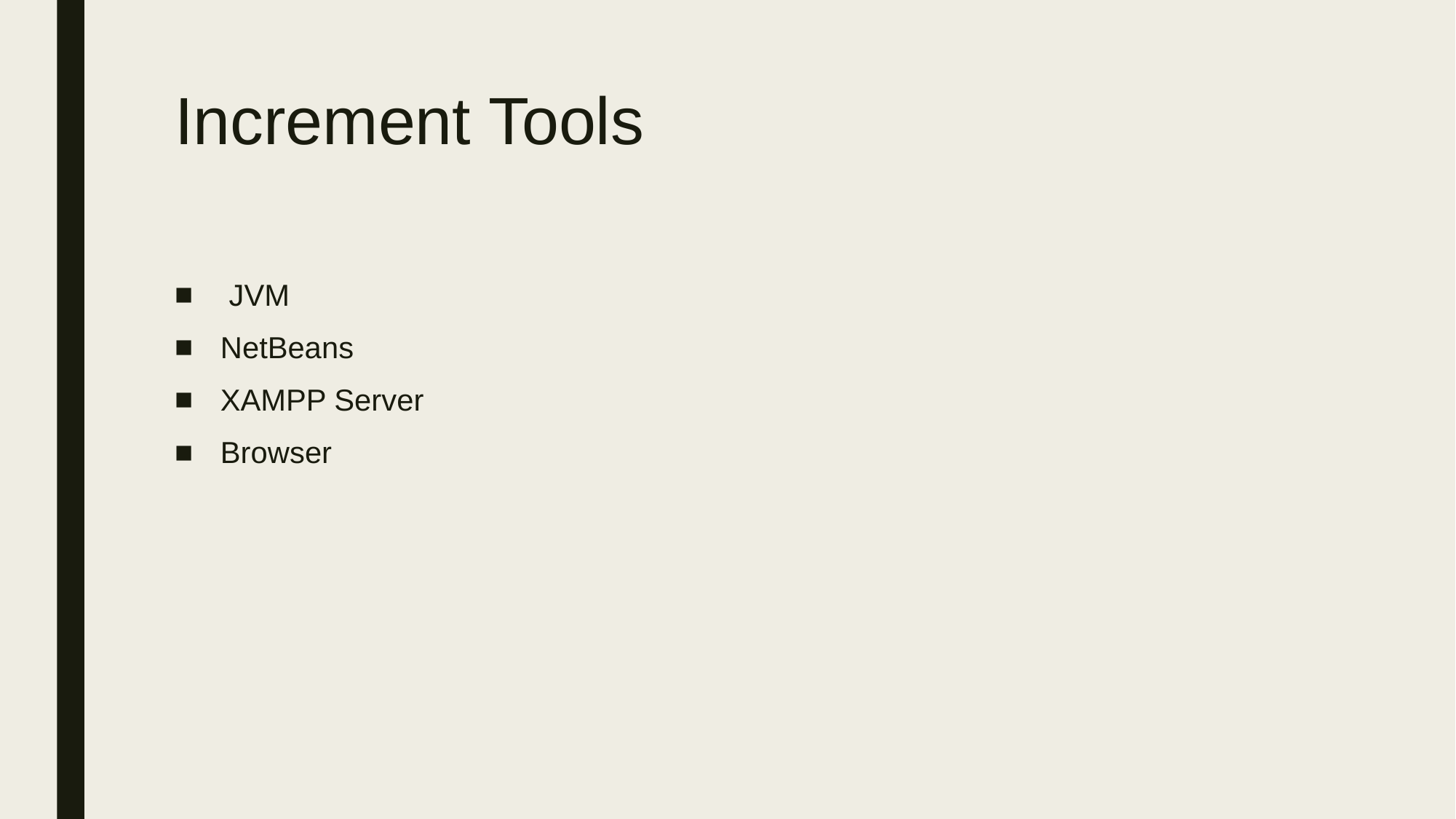

# Increment Tools
 JVM
NetBeans
XAMPP Server
Browser